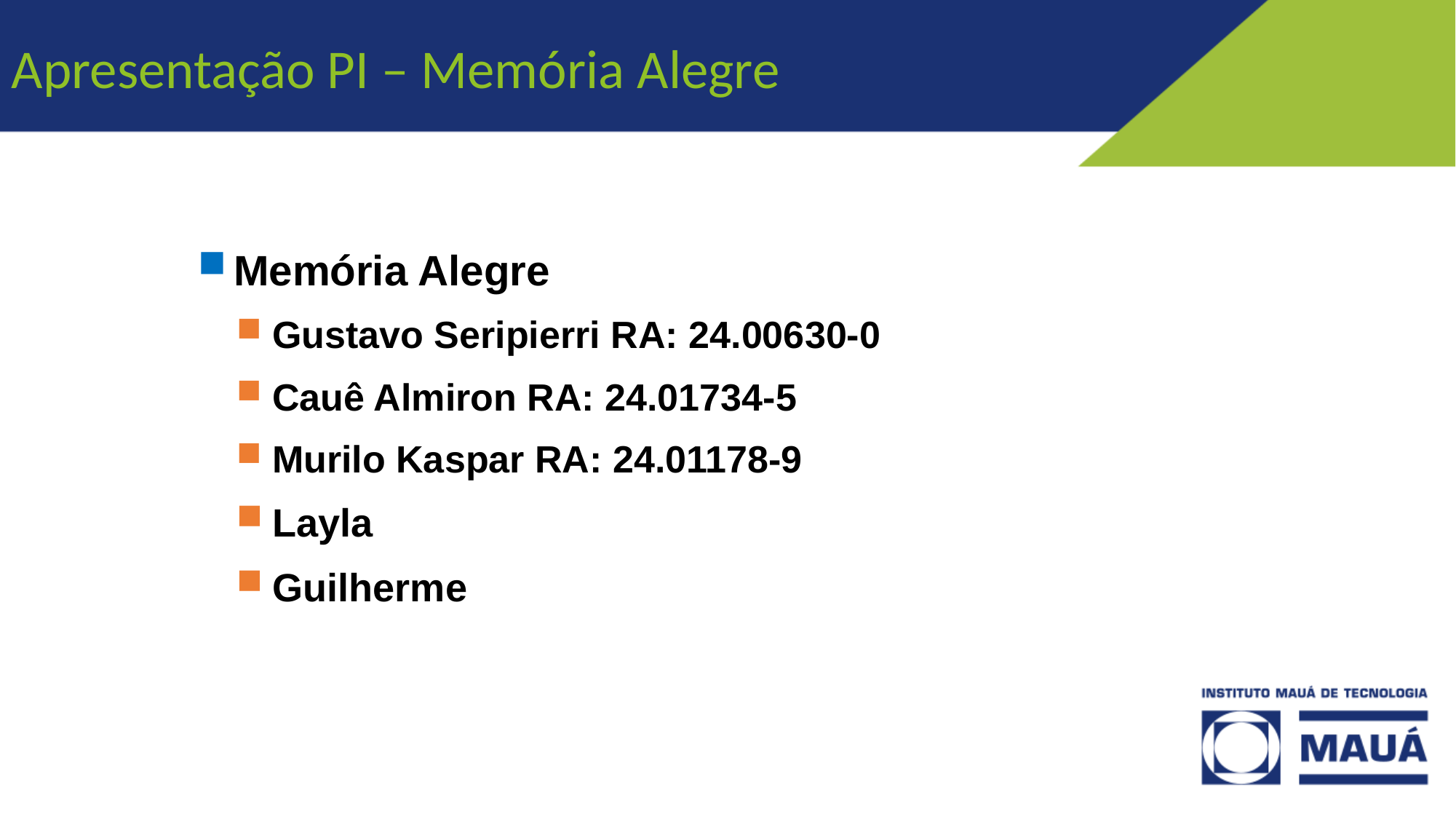

Apresentação PI – Memória Alegre
Memória Alegre
Gustavo Seripierri RA: 24.00630-0
Cauê Almiron RA: 24.01734-5
Murilo Kaspar RA: 24.01178-9
Layla
Guilherme

Projeto Integrador - Gamificação - Prof. Antonio Guardado